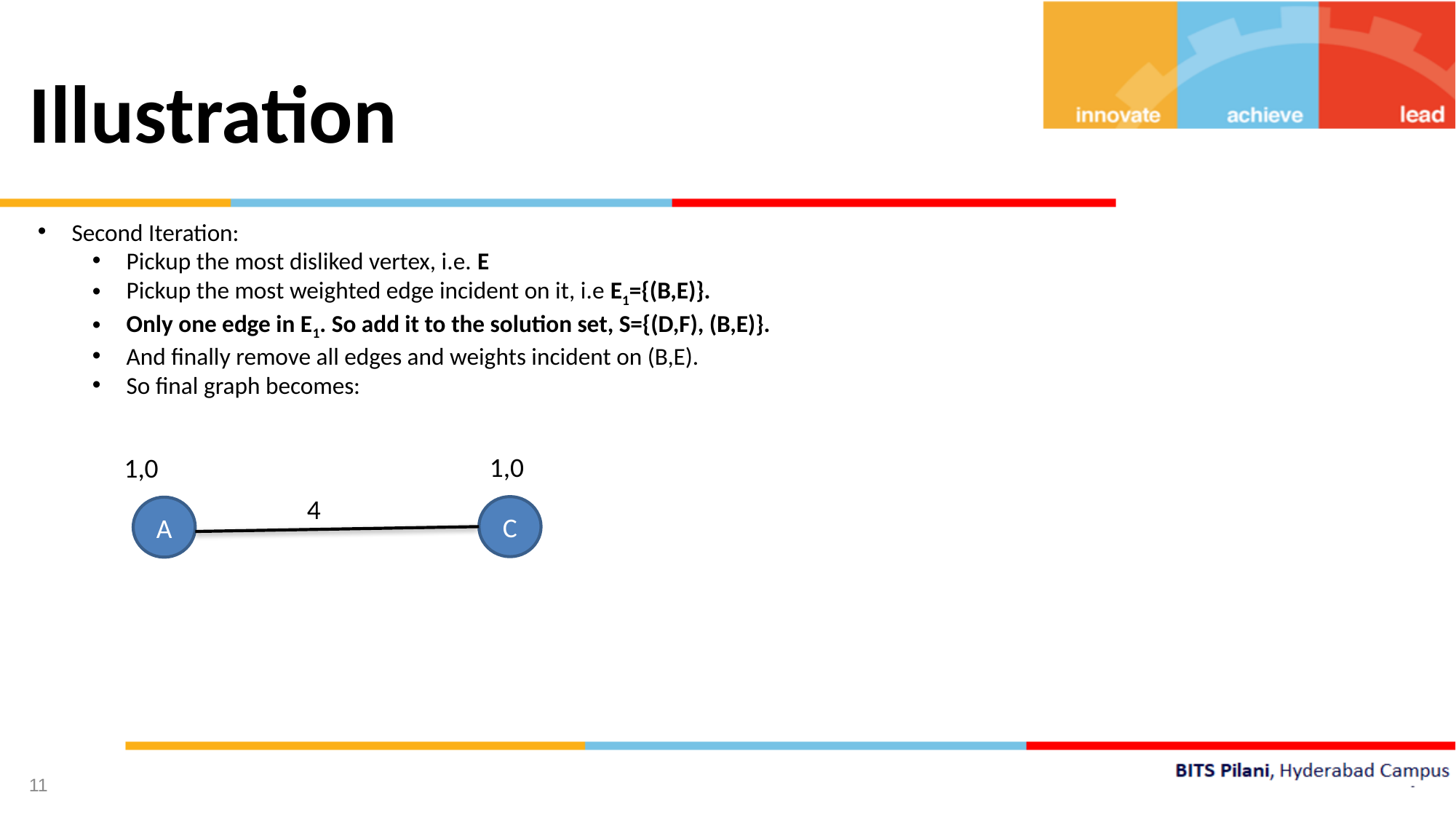

Illustration
Second Iteration:
Pickup the most disliked vertex, i.e. E
Pickup the most weighted edge incident on it, i.e E1={(B,E)}.
Only one edge in E1. So add it to the solution set, S={(D,F), (B,E)}.
And finally remove all edges and weights incident on (B,E).
So final graph becomes:

1,0
1,0
4
C
A
11